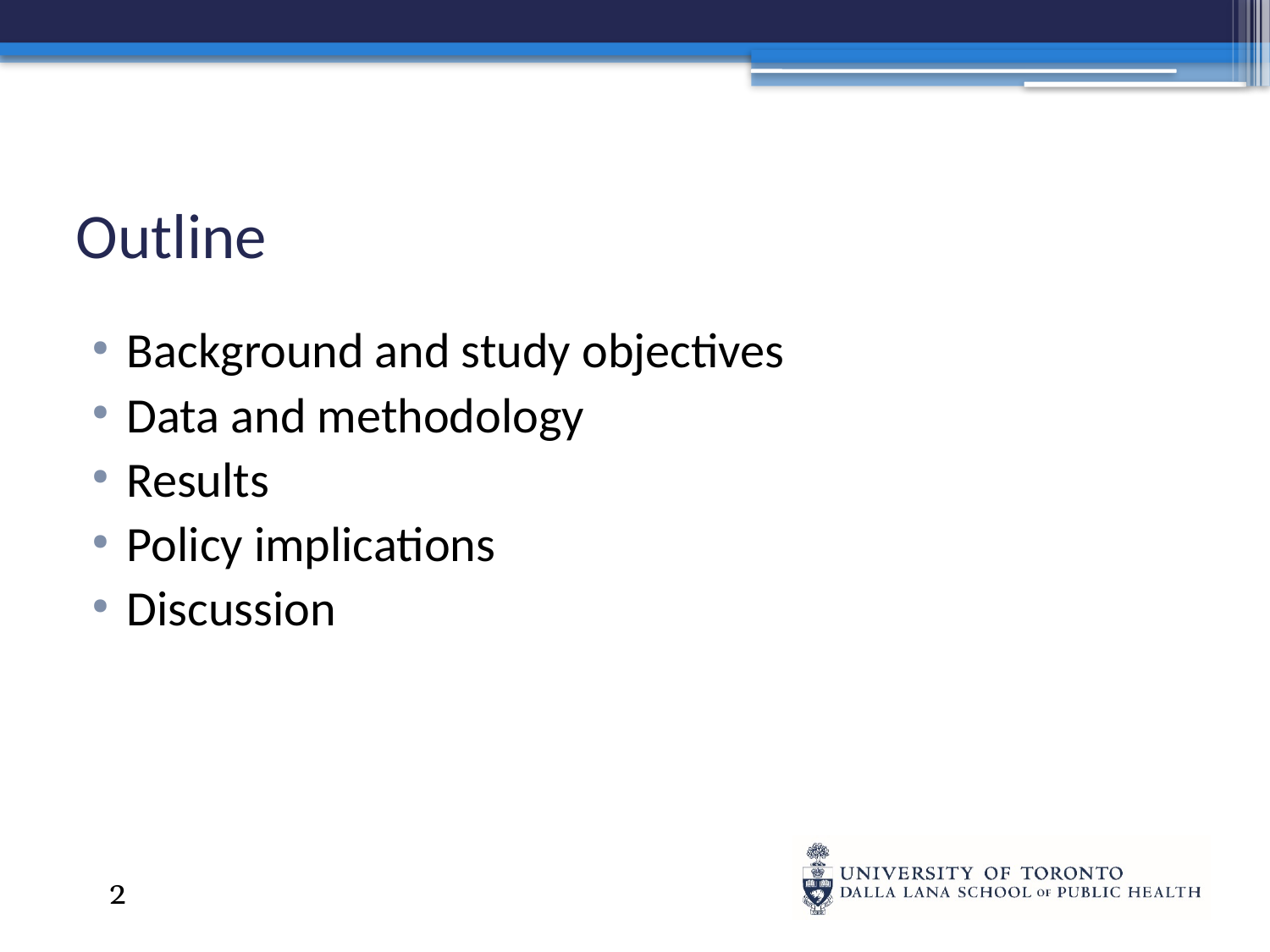

# Outline
Background and study objectives
Data and methodology
Results
Policy implications
Discussion
2